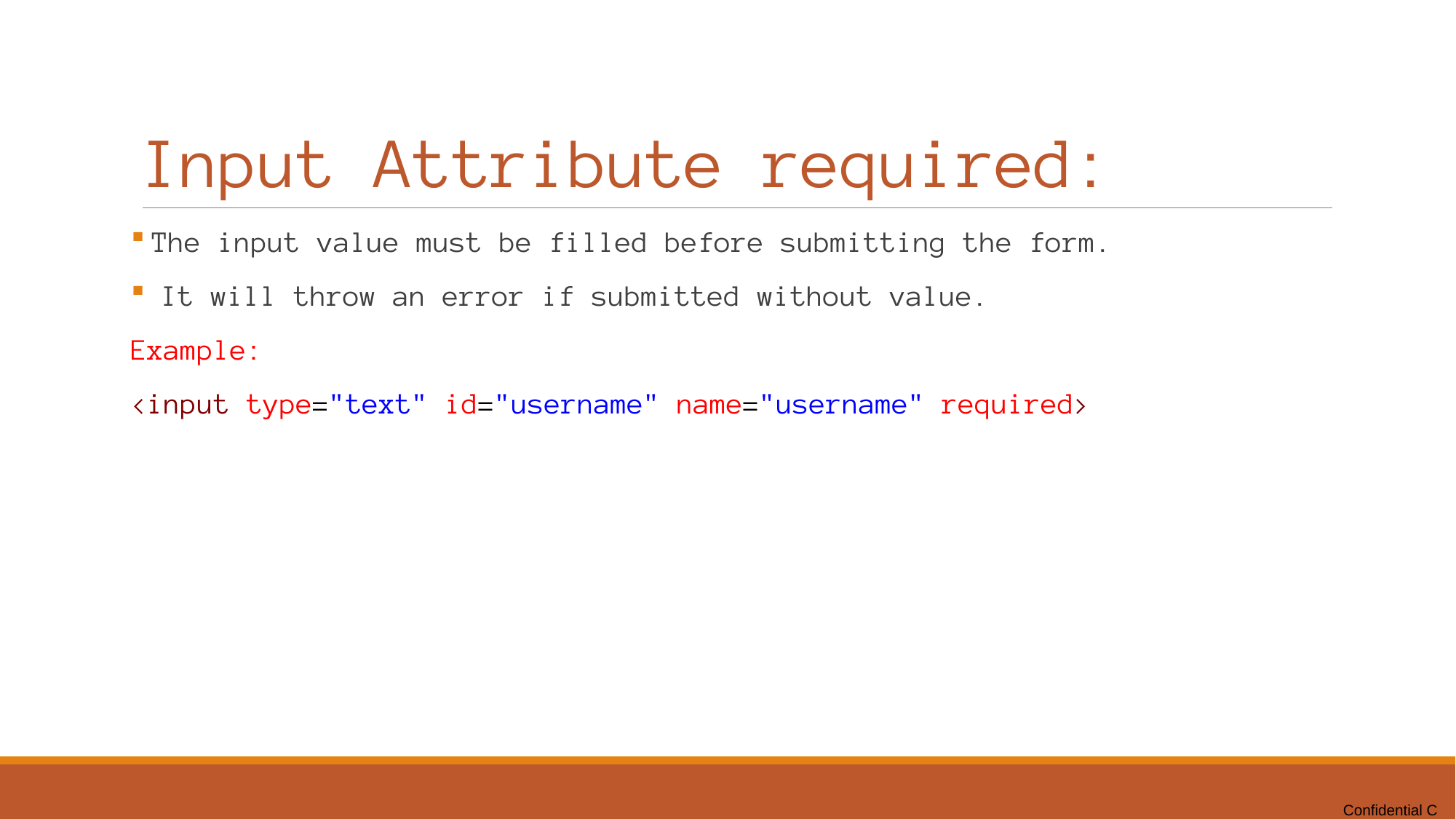

# Input Attribute required:
 The input value must be filled before submitting the form.
 It will throw an error if submitted without value.
Example:
<input type="text" id="username" name="username" required>